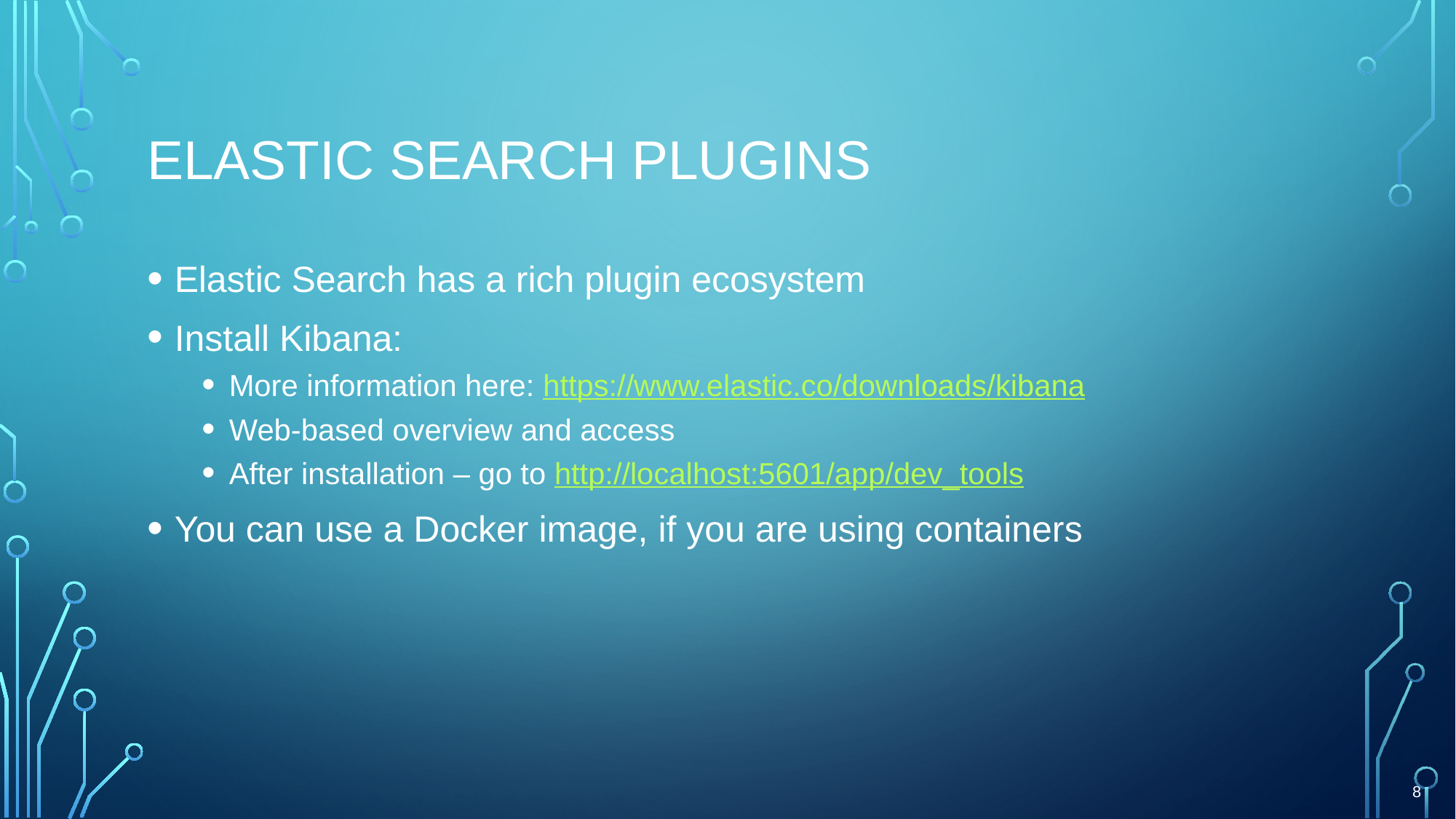

# elastic search Plugins
Elastic Search has a rich plugin ecosystem
Install Kibana:
More information here: https://www.elastic.co/downloads/kibana
Web-based overview and access
After installation – go to http://localhost:5601/app/dev_tools
You can use a Docker image, if you are using containers

8